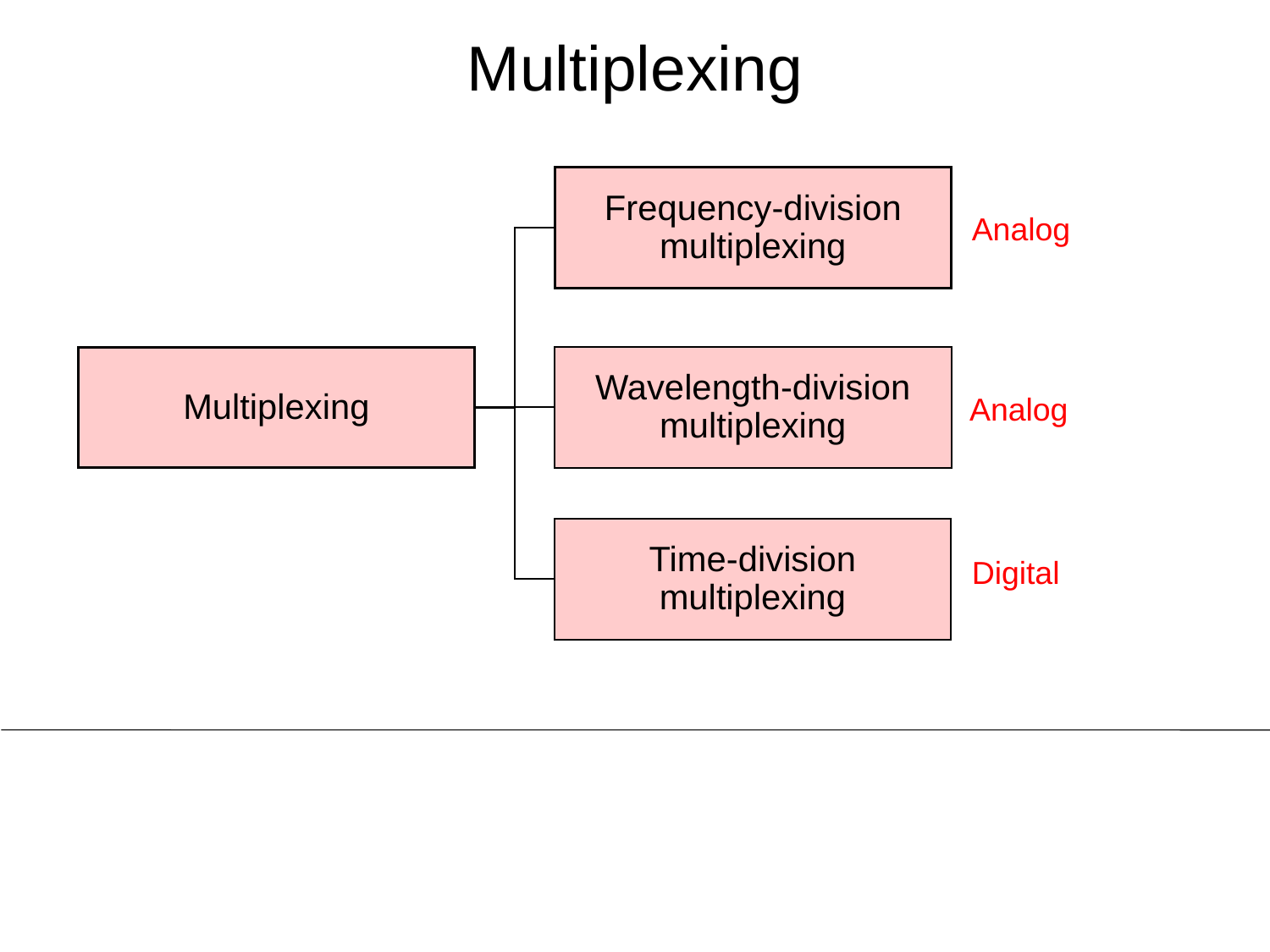

# Multiplexing
Multiplexing
Frequency-division multiplexing
Wavelength-division multiplexing
Time-division multiplexing
Analog
Analog

Digital